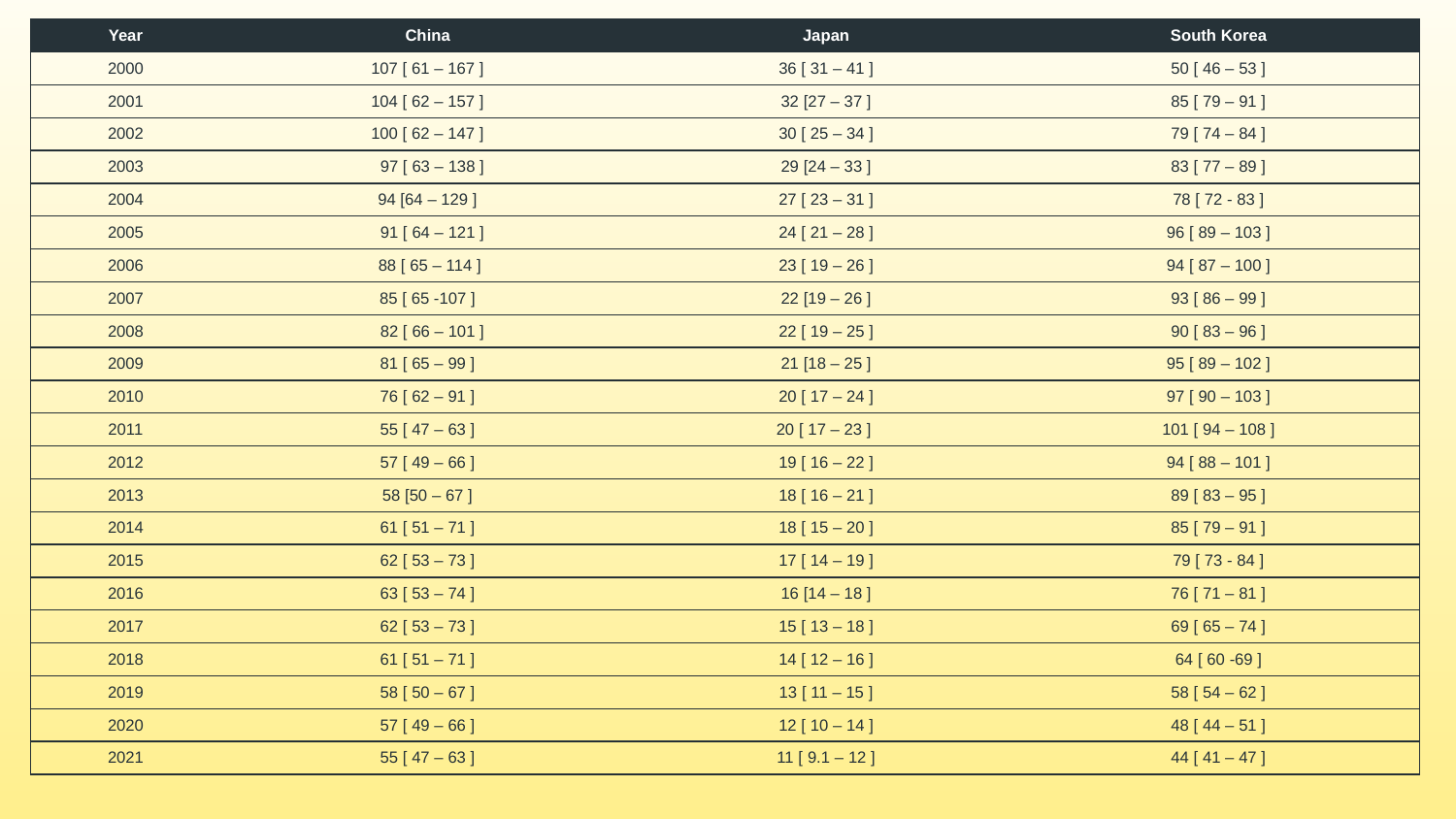

| Year | China | Japan | South Korea |
| --- | --- | --- | --- |
| 2000 | 107 [ 61 – 167 ] | 36 [ 31 – 41 ] | 50 [ 46 – 53 ] |
| 2001 | 104 [ 62 – 157 ] | 32 [27 – 37 ] | 85 [ 79 – 91 ] |
| 2002 | 100 [ 62 – 147 ] | 30 [ 25 – 34 ] | 79 [ 74 – 84 ] |
| 2003 | 97 [ 63 – 138 ] | 29 [24 – 33 ] | 83 [ 77 – 89 ] |
| 2004 | 94 [64 – 129 ] | 27 [ 23 – 31 ] | 78 [ 72 - 83 ] |
| 2005 | 91 [ 64 – 121 ] | 24 [ 21 – 28 ] | 96 [ 89 – 103 ] |
| 2006 | 88 [ 65 – 114 ] | 23 [ 19 – 26 ] | 94 [ 87 – 100 ] |
| 2007 | 85 [ 65 -107 ] | 22 [19 – 26 ] | 93 [ 86 – 99 ] |
| 2008 | 82 [ 66 – 101 ] | 22 [ 19 – 25 ] | 90 [ 83 – 96 ] |
| 2009 | 81 [ 65 – 99 ] | 21 [18 – 25 ] | 95 [ 89 – 102 ] |
| 2010 | 76 [ 62 – 91 ] | 20 [ 17 – 24 ] | 97 [ 90 – 103 ] |
| 2011 | 55 [ 47 – 63 ] | 20 [ 17 – 23 ] | 101 [ 94 – 108 ] |
| 2012 | 57 [ 49 – 66 ] | 19 [ 16 – 22 ] | 94 [ 88 – 101 ] |
| 2013 | 58 [50 – 67 ] | 18 [ 16 – 21 ] | 89 [ 83 – 95 ] |
| 2014 | 61 [ 51 – 71 ] | 18 [ 15 – 20 ] | 85 [ 79 – 91 ] |
| 2015 | 62 [ 53 – 73 ] | 17 [ 14 – 19 ] | 79 [ 73 - 84 ] |
| 2016 | 63 [ 53 – 74 ] | 16 [14 – 18 ] | 76 [ 71 – 81 ] |
| 2017 | 62 [ 53 – 73 ] | 15 [ 13 – 18 ] | 69 [ 65 – 74 ] |
| 2018 | 61 [ 51 – 71 ] | 14 [ 12 – 16 ] | 64 [ 60 -69 ] |
| 2019 | 58 [ 50 – 67 ] | 13 [ 11 – 15 ] | 58 [ 54 – 62 ] |
| 2020 | 57 [ 49 – 66 ] | 12 [ 10 – 14 ] | 48 [ 44 – 51 ] |
| 2021 | 55 [ 47 – 63 ] | 11 [ 9.1 – 12 ] | 44 [ 41 – 47 ] |